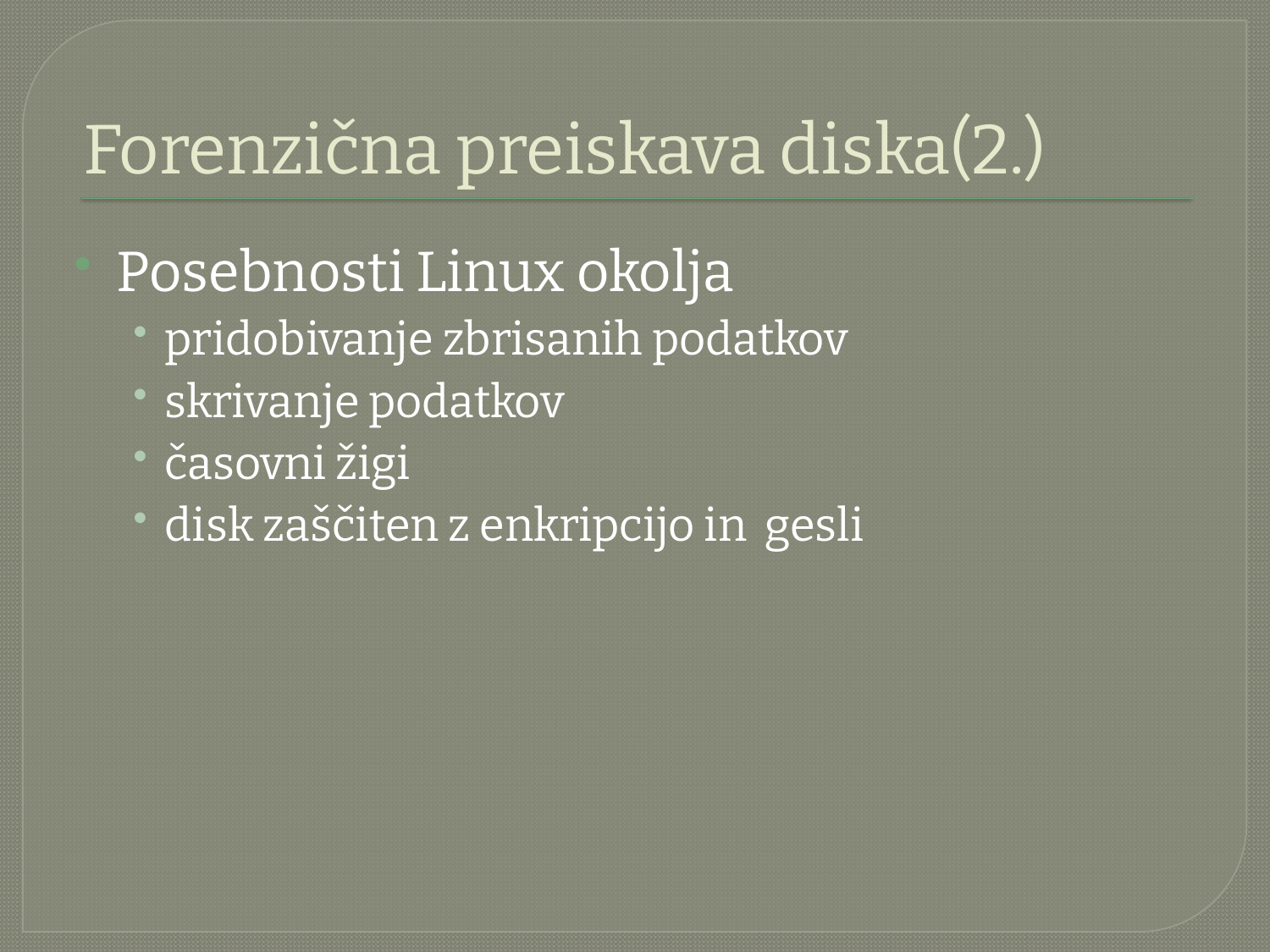

# Forenzična preiskava diska(2.)
Posebnosti Linux okolja
pridobivanje zbrisanih podatkov
skrivanje podatkov
časovni žigi
disk zaščiten z enkripcijo in  gesli